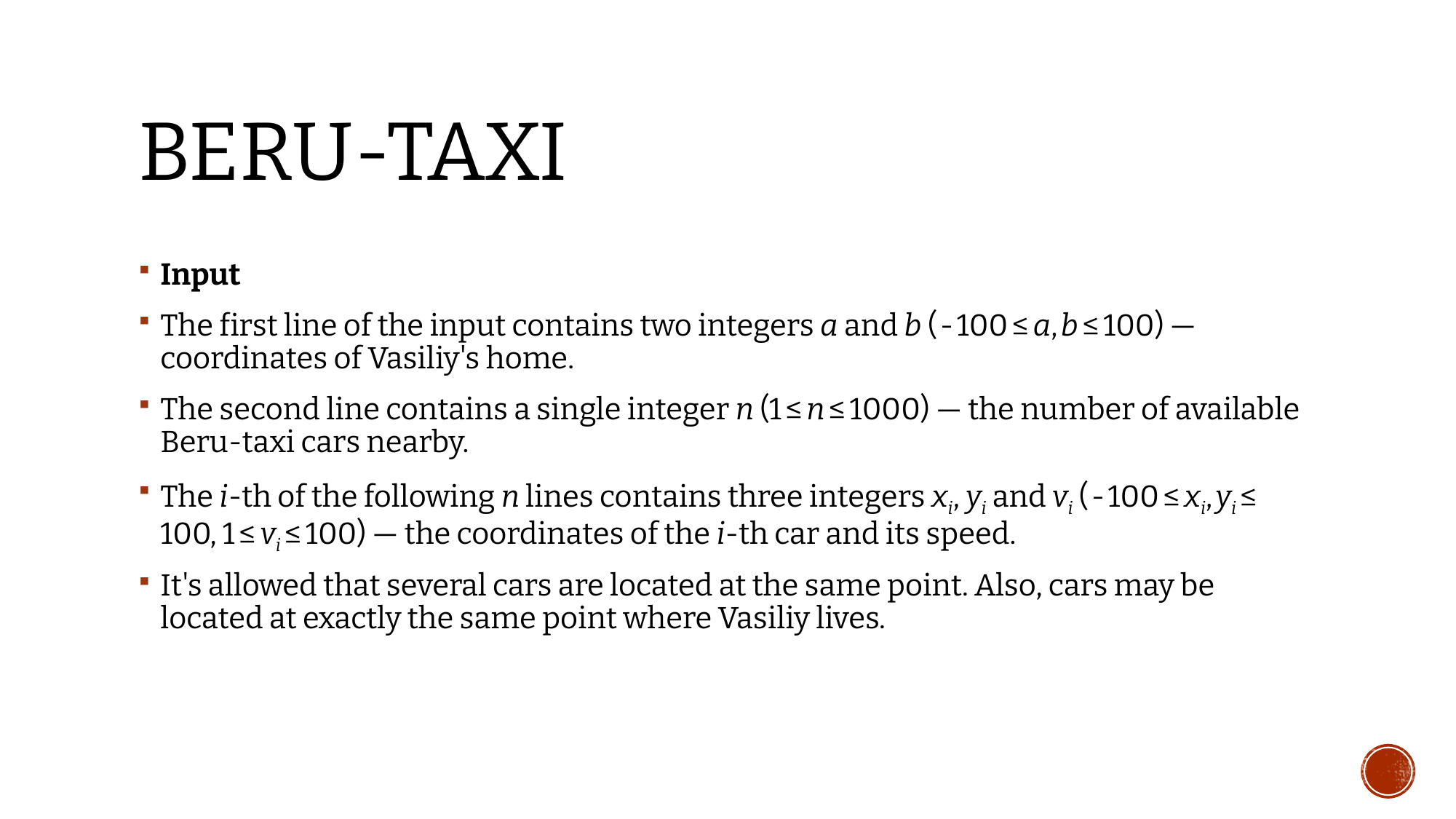

# Beru-taxi
Input
The first line of the input contains two integers a and b ( - 100 ≤ a, b ≤ 100) — coordinates of Vasiliy's home.
The second line contains a single integer n (1 ≤ n ≤ 1000) — the number of available Beru-taxi cars nearby.
The i-th of the following n lines contains three integers xi, yi and vi ( - 100 ≤ xi, yi ≤ 100, 1 ≤ vi ≤ 100) — the coordinates of the i-th car and its speed.
It's allowed that several cars are located at the same point. Also, cars may be located at exactly the same point where Vasiliy lives.